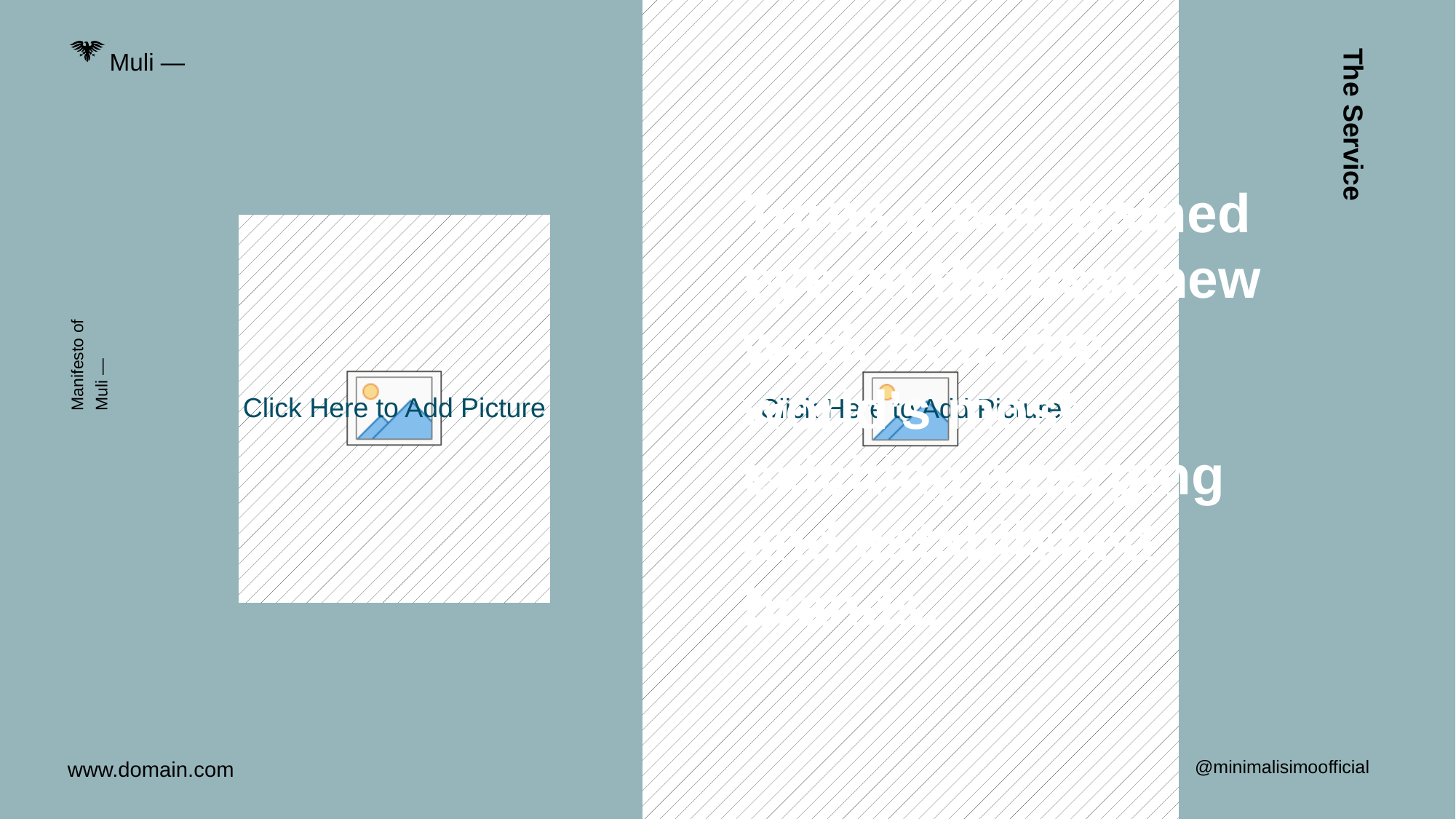

Muli —

Turns a well trained
eye on the best new
work from the
world’s most
exiciting emerging
and established
brands.
Manifesto of
Muli —

The Service
www.domain.com
@minimalisimoofficial